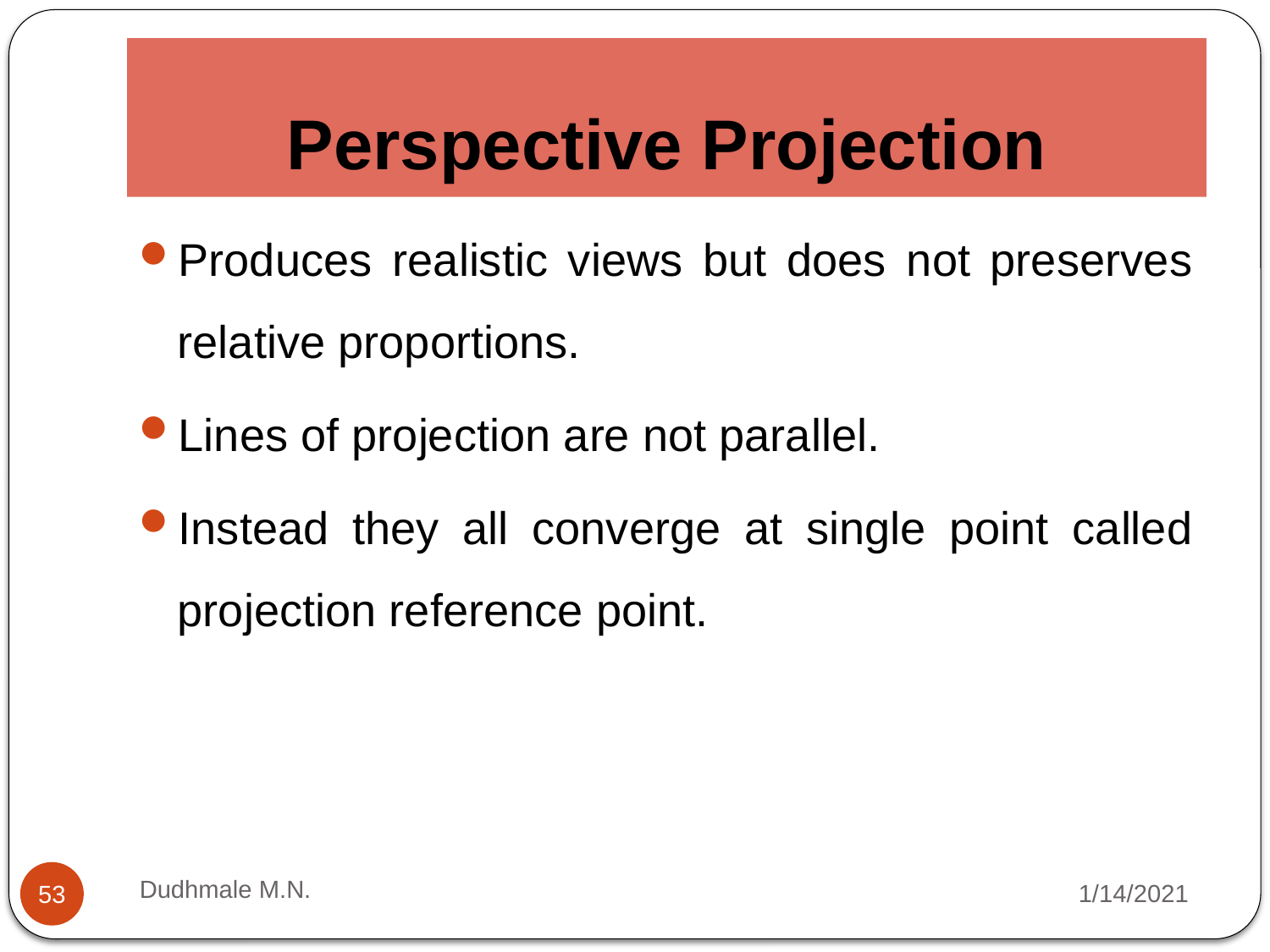

# Perspective Projection
Produces realistic views but does not preserves relative proportions.
Lines of projection are not parallel.
Instead they all converge at single point called projection reference point.
Dudhmale M.N.
1/14/2021
53